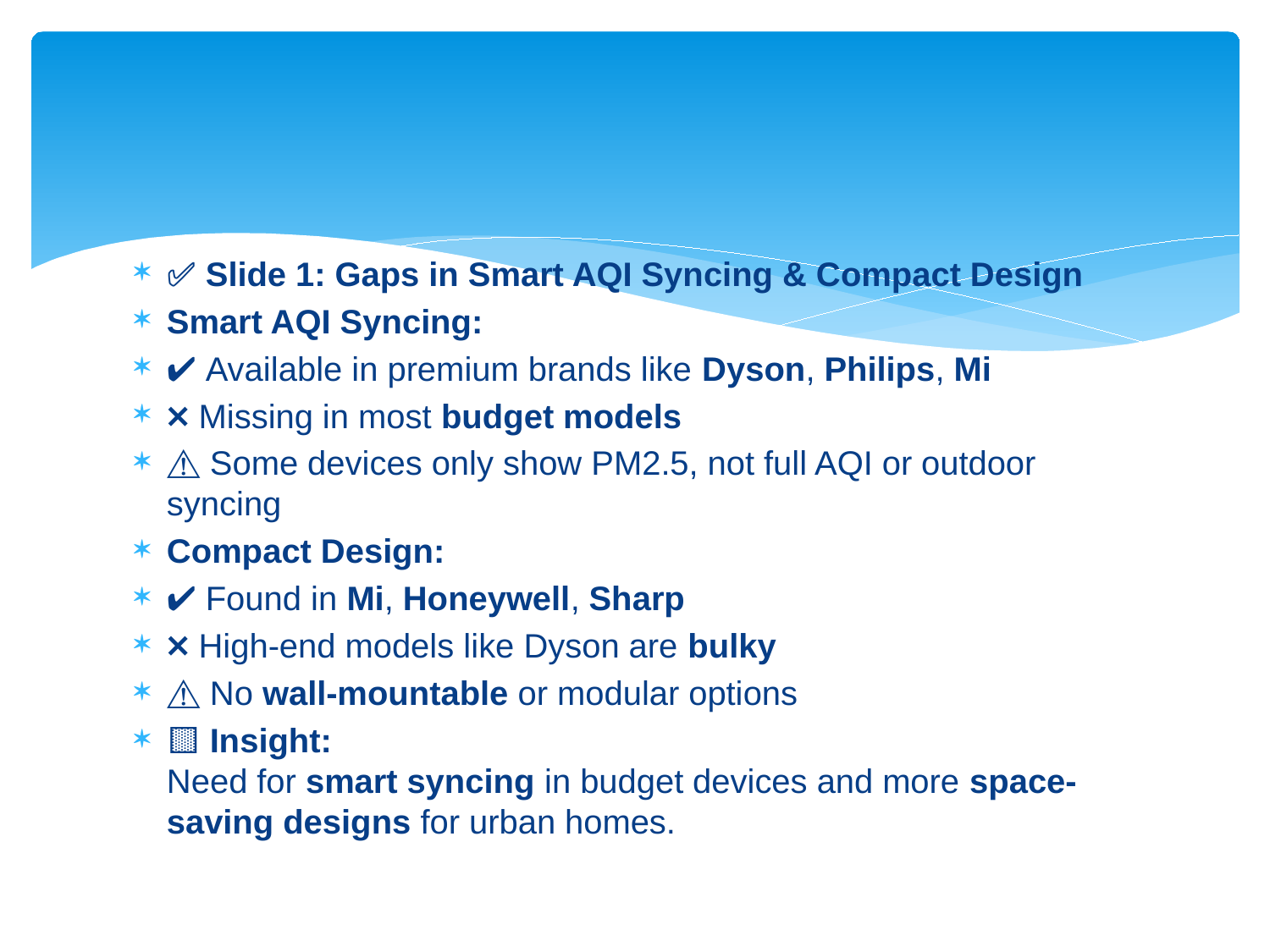

✅ Slide 1: Gaps in Smart AQI Syncing & Compact Design
Smart AQI Syncing:
✔ Available in premium brands like Dyson, Philips, Mi
❌ Missing in most budget models
⚠ Some devices only show PM2.5, not full AQI or outdoor syncing
Compact Design:
✔ Found in Mi, Honeywell, Sharp
❌ High-end models like Dyson are bulky
⚠ No wall-mountable or modular options
🟨 Insight:
Need for smart syncing in budget devices and more space-saving designs for urban homes.